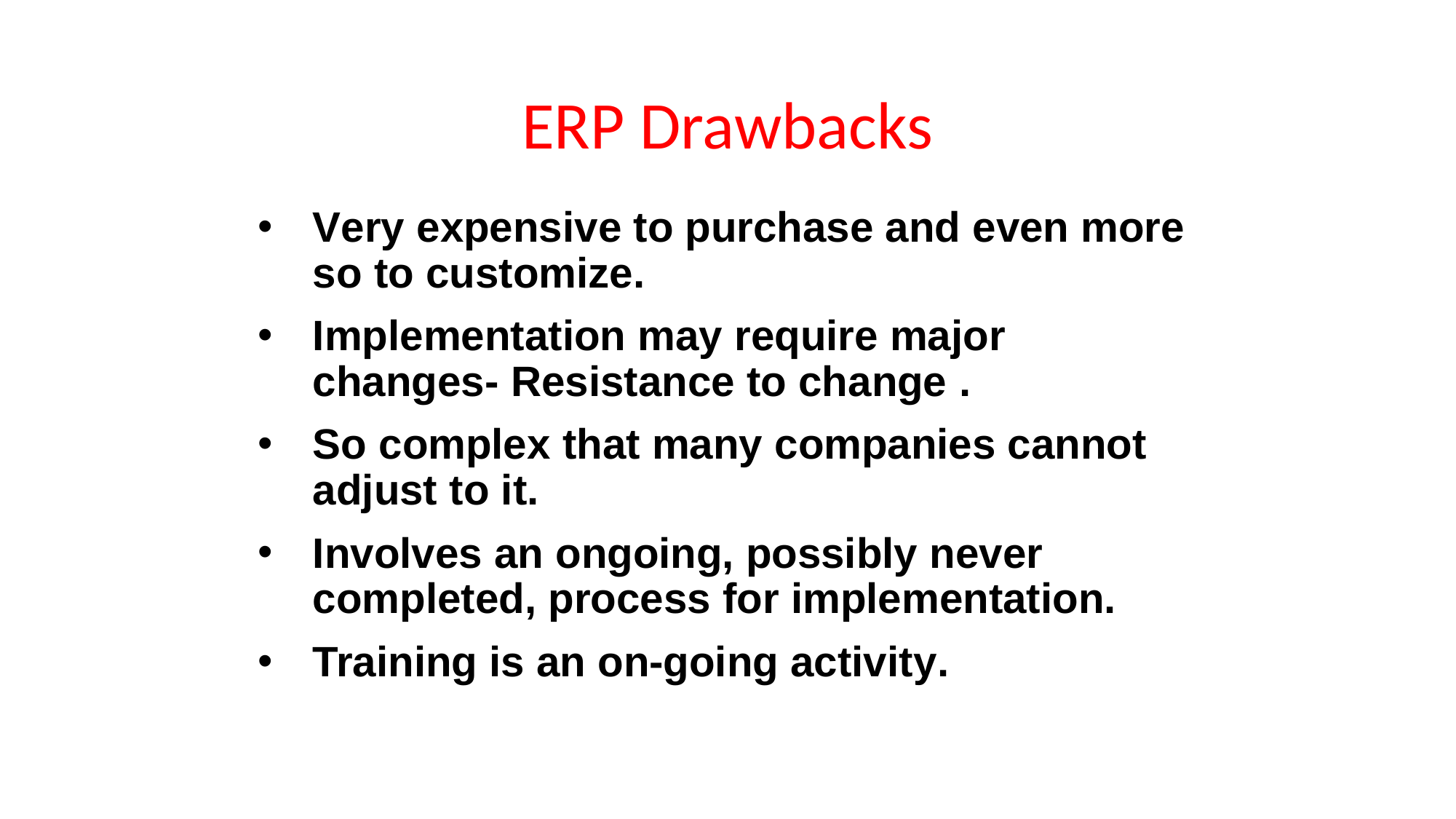

# ERP Drawbacks
Very expensive to purchase and even more so to customize.
Implementation may require major changes- Resistance to change .
So complex that many companies cannot adjust to it.
Involves an ongoing, possibly never completed, process for implementation.
Training is an on-going activity.